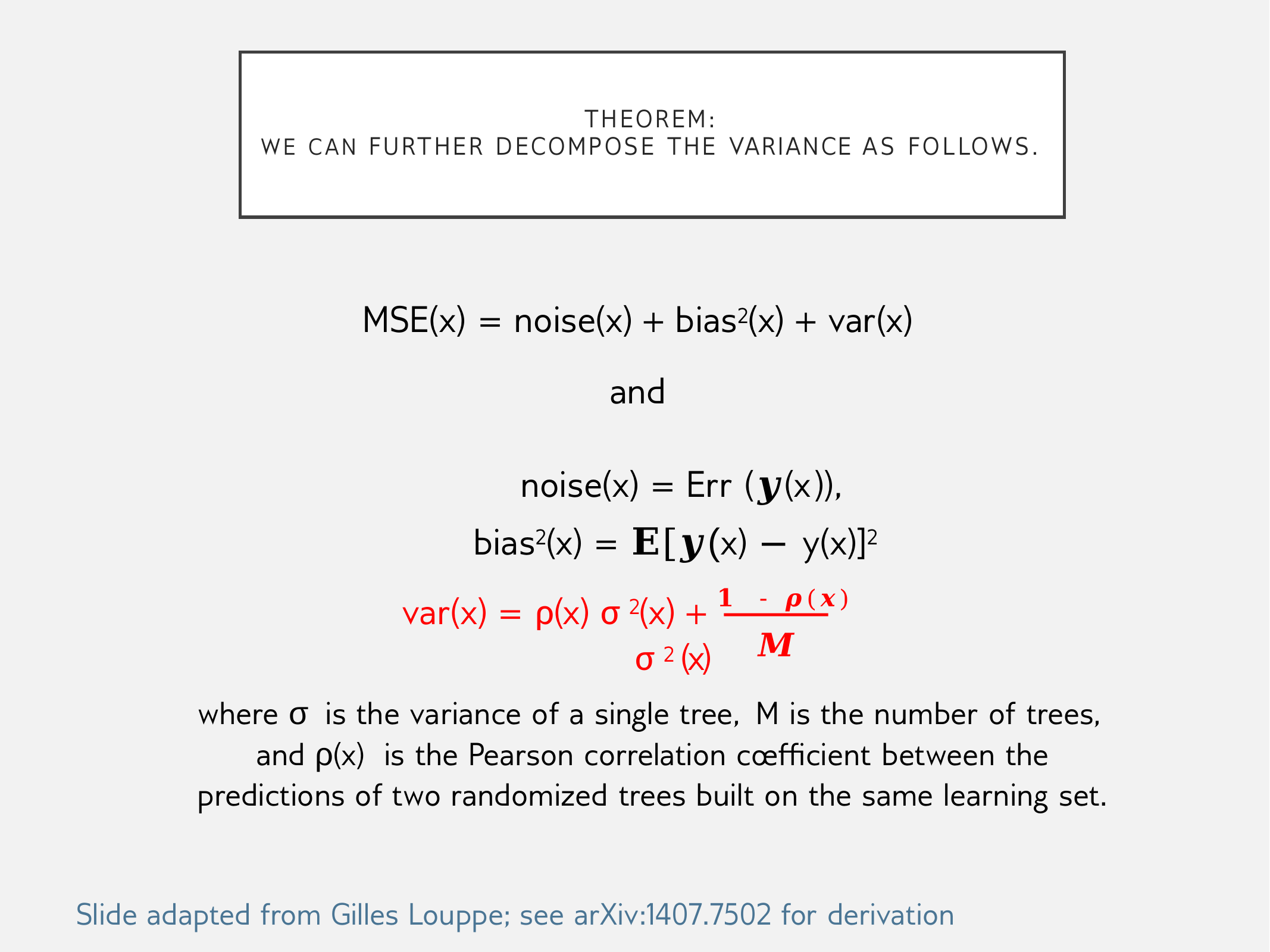

# THEOREM: WE CAN further decompose the VARIANCE AS follows.
MSE(x) = noise(x) + bias2(x) + var(x)
and

noise(x) = Err (𝒚(x)),
bias2(x) = 𝐄[𝒚(x) − y(x)]2
var(x) = ρ(x) σ 2(x) + 𝟏 -𝝆(𝒙)	  σ 2 (x)

where σ is the variance of a single tree,  M is the number of trees,  and ρ(x)  is the Pearson correlation coefficient between the predictions of two randomized trees built on the same learning set.

𝑴
Slide adapted from Gilles Louppe; see arXiv:1407.7502 for derivation